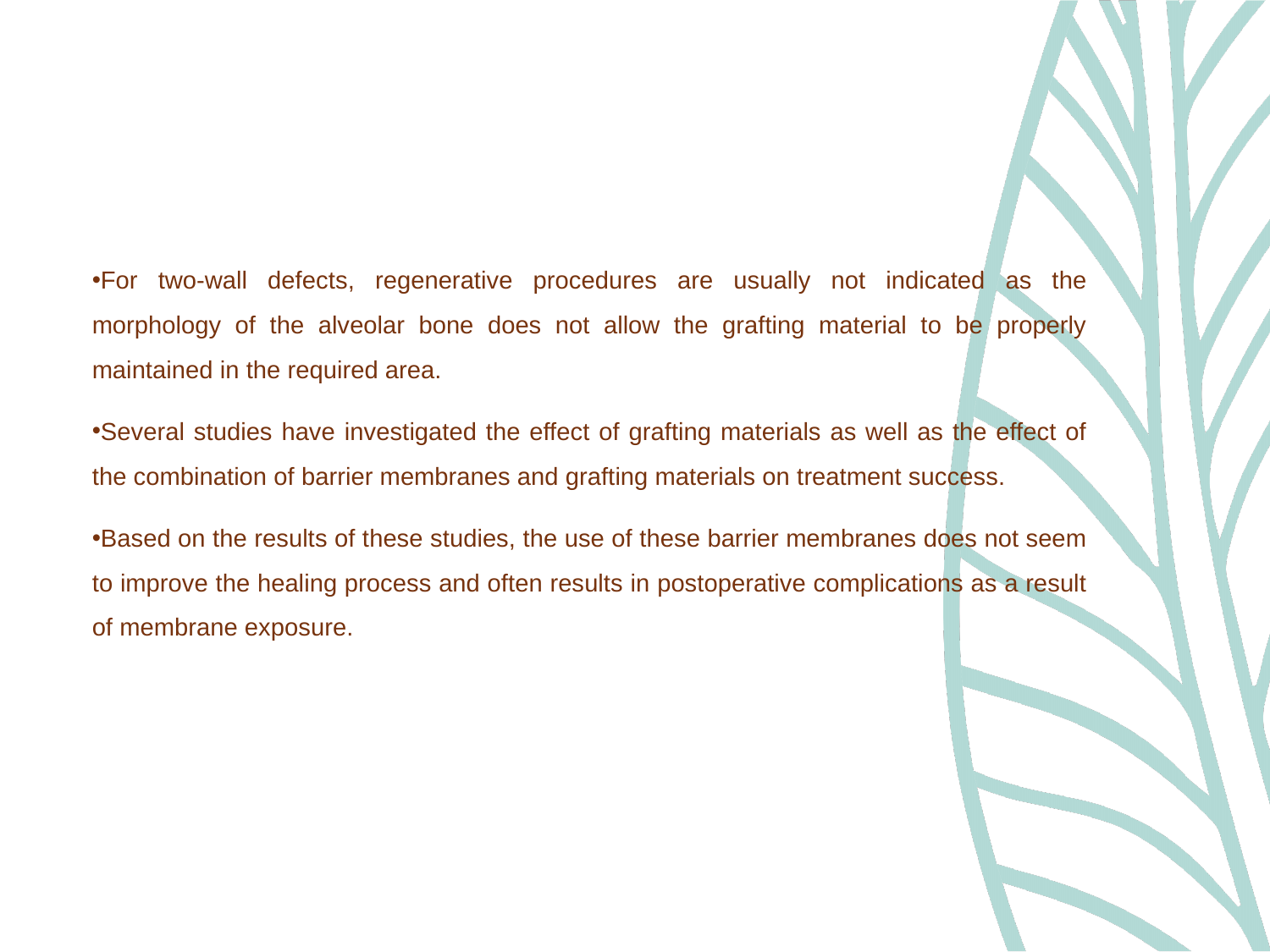

For two-wall defects, regenerative procedures are usually not indicated as the morphology of the alveolar bone does not allow the grafting material to be properly maintained in the required area.
Several studies have investigated the effect of grafting materials as well as the effect of the combination of barrier membranes and grafting materials on treatment success.
Based on the results of these studies, the use of these barrier membranes does not seem to improve the healing process and often results in postoperative complications as a result of membrane exposure.